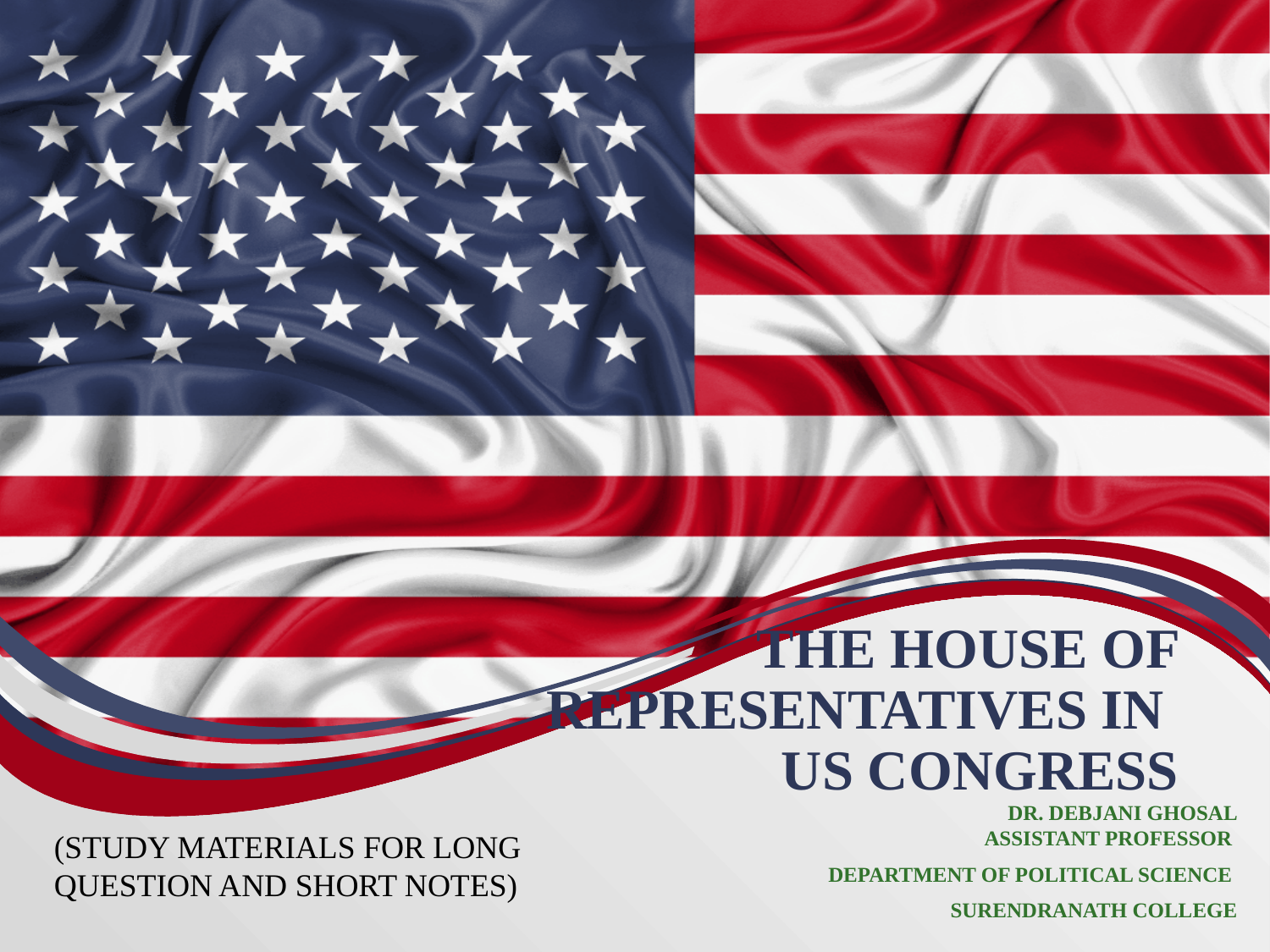

# The House of Representatives in US Congress
Dr. Debjani Ghosal
Assistant Professor
Department of Political Science
Surendranath College
(STUDY MATERIALS FOR LONG QUESTION AND SHORT NOTES)